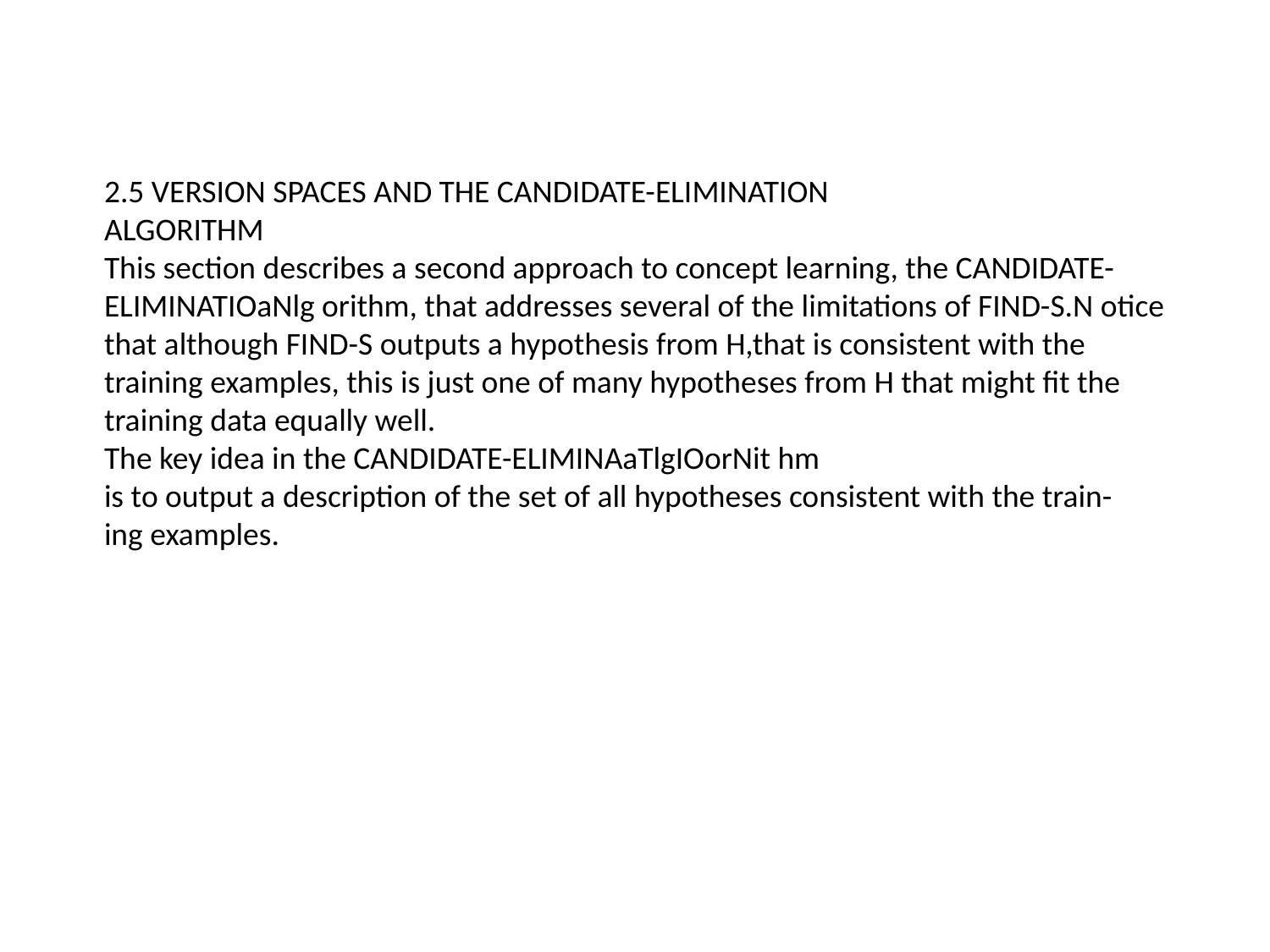

2.5 VERSION SPACES AND THE CANDIDATE-ELIMINATION
ALGORITHM
This section describes a second approach to concept learning, the CANDIDATE-
ELIMINATIOaNlg orithm, that addresses several of the limitations of FIND-S.N otice
that although FIND-S outputs a hypothesis from H,that is consistent with the
training examples, this is just one of many hypotheses from H that might fit the
training data equally well.
The key idea in the CANDIDATE-ELIMINAaTlgIOorNit hm
is to output a description of the set of all hypotheses consistent with the train-
ing examples.